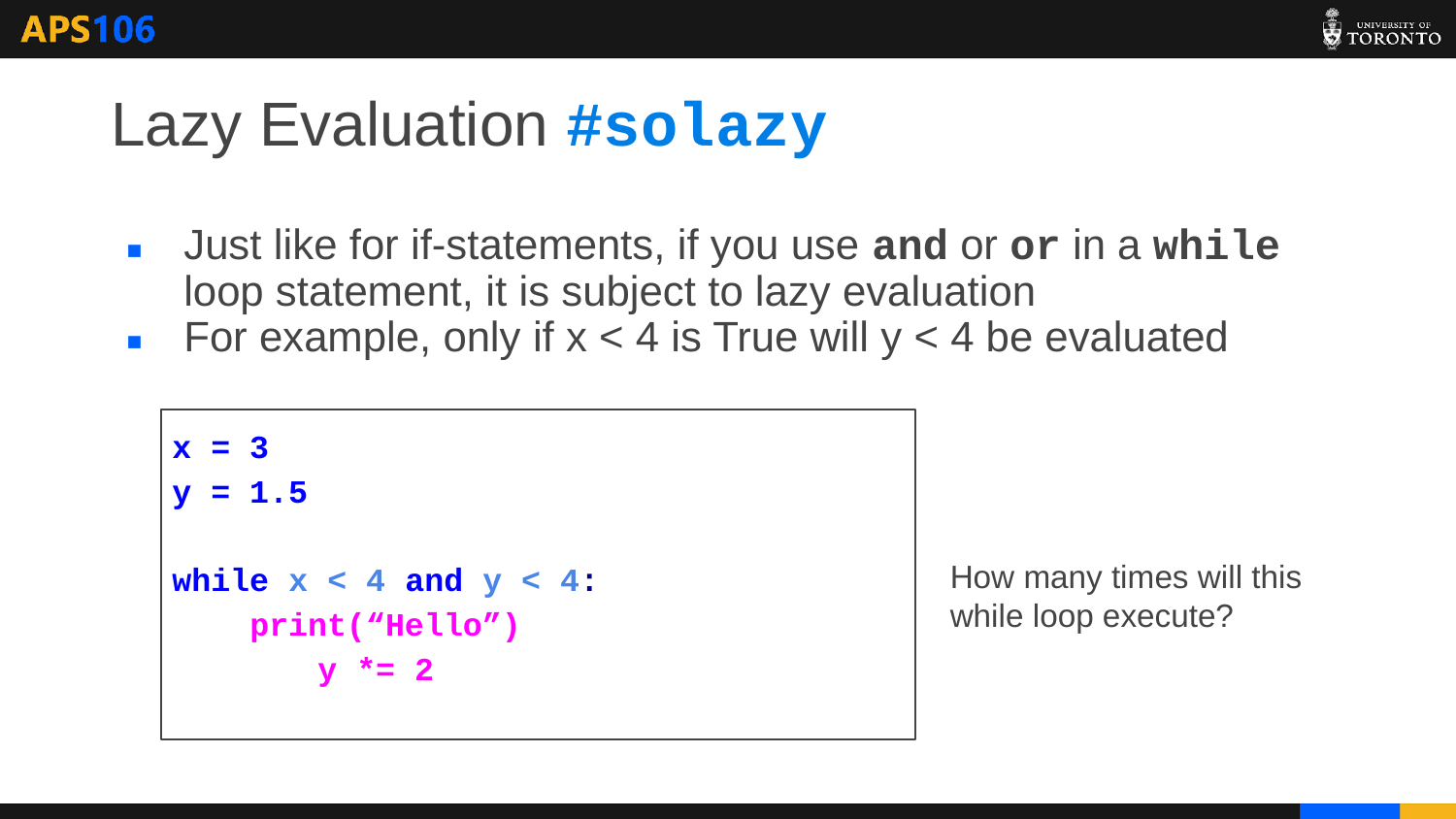

# Lazy Evaluation #solazy
Just like for if-statements, if you use and or or in a while loop statement, it is subject to lazy evaluation
For example, only if x < 4 is True will y < 4 be evaluated

x = 3
y = 1.5

while x < 4 and y < 4:
    print(“Hello”)
	y *= 2

How many times will this while loop execute?